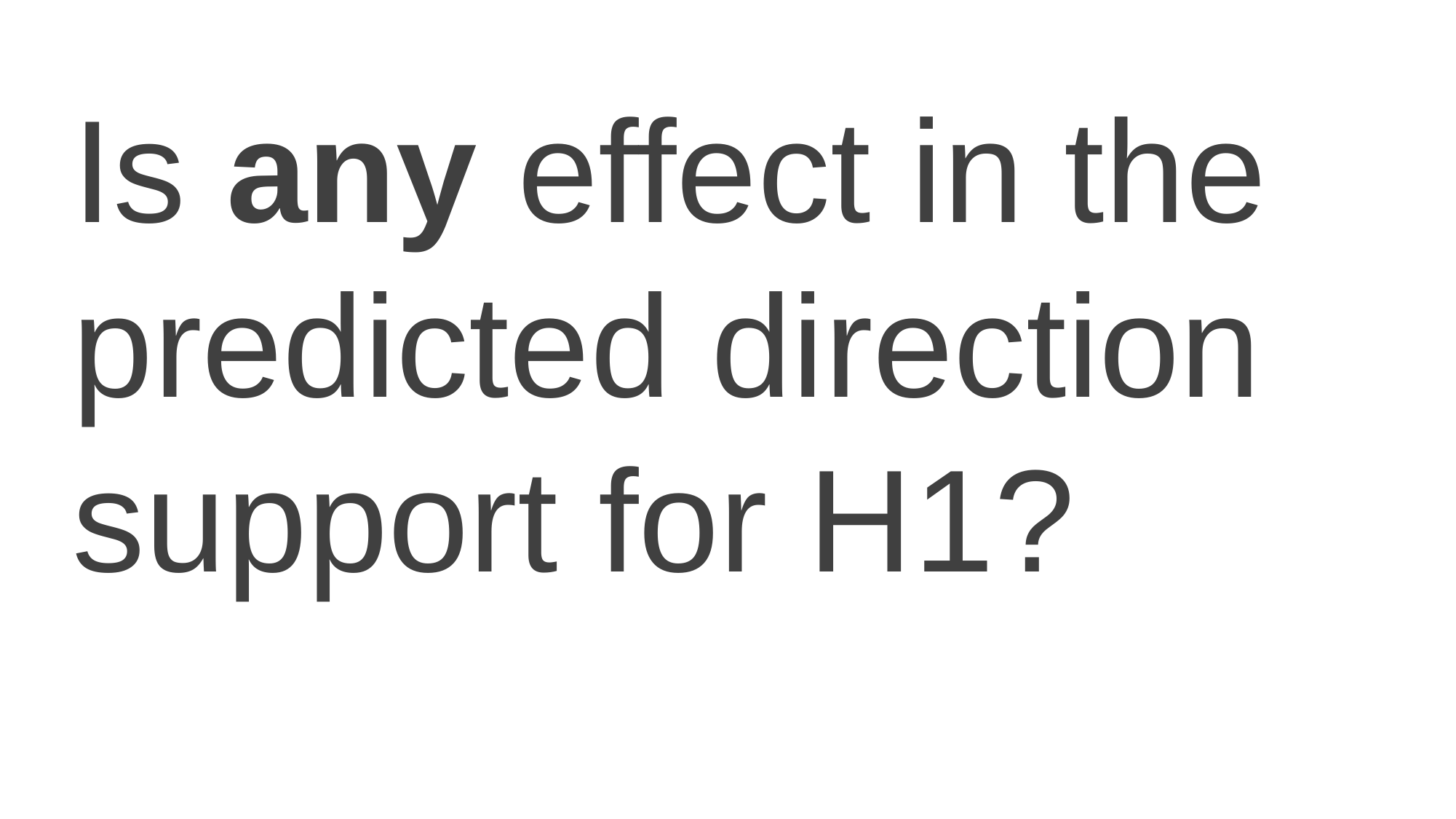

Is any effect in the predicted direction support for H1?